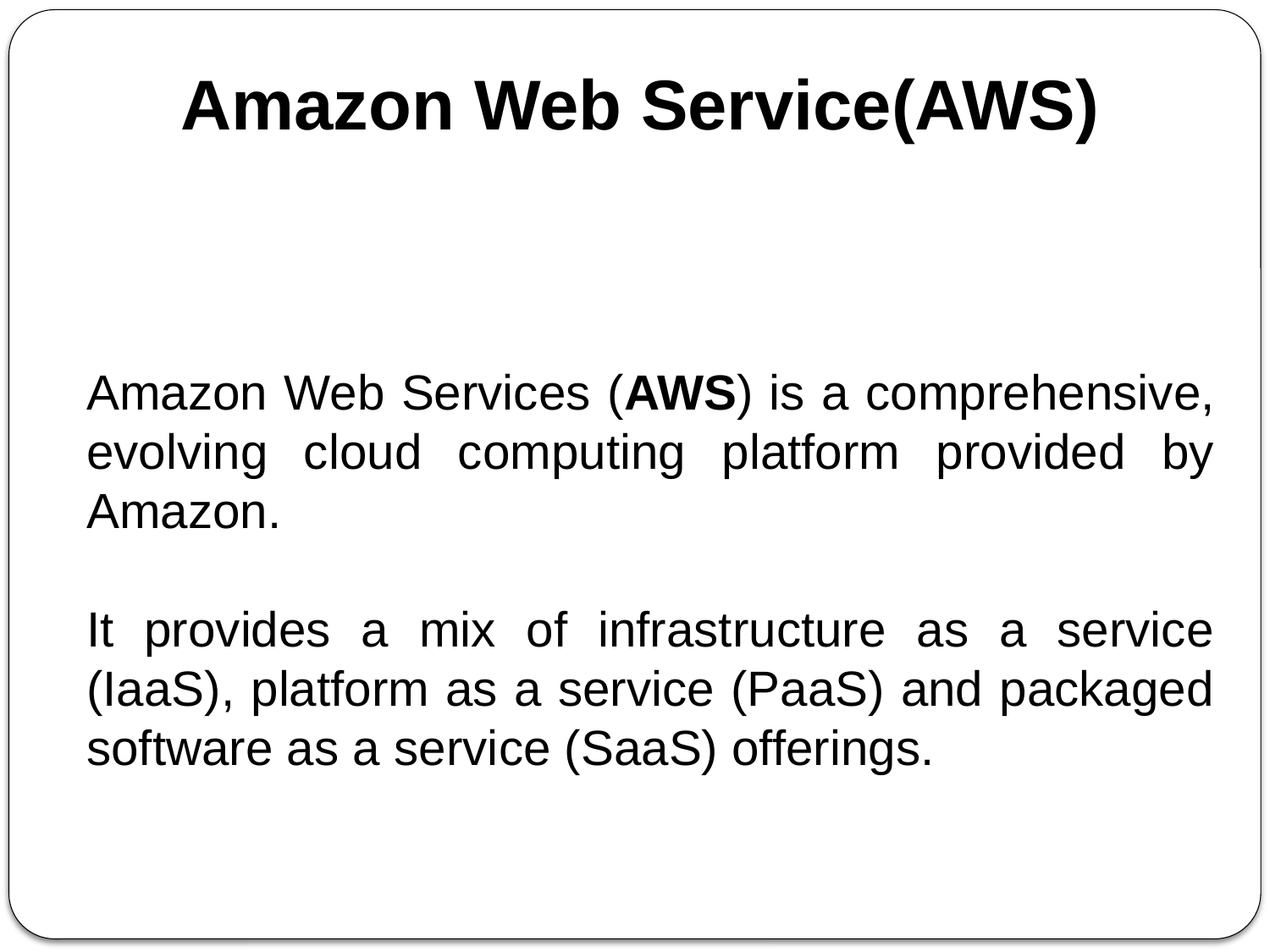

Amazon Web Service(AWS)
Amazon Web Services (AWS) is a comprehensive, evolving cloud computing platform provided by Amazon.

It provides a mix of infrastructure as a service (IaaS), platform as a service (PaaS) and packaged software as a service (SaaS) offerings.